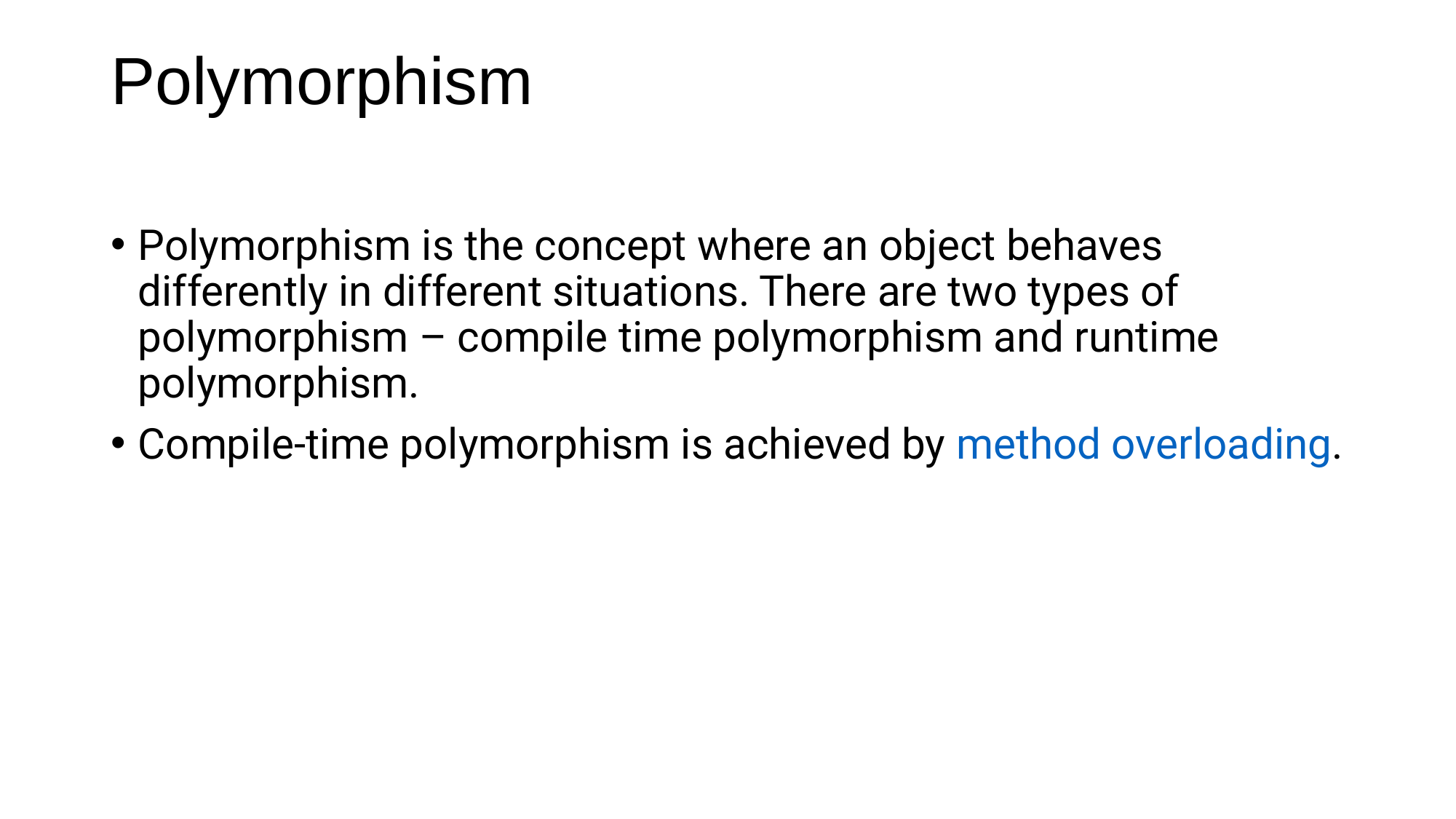

# Polymorphism
Polymorphism is the concept where an object behaves differently in different situations. There are two types of polymorphism – compile time polymorphism and runtime polymorphism.
Compile-time polymorphism is achieved by method overloading.